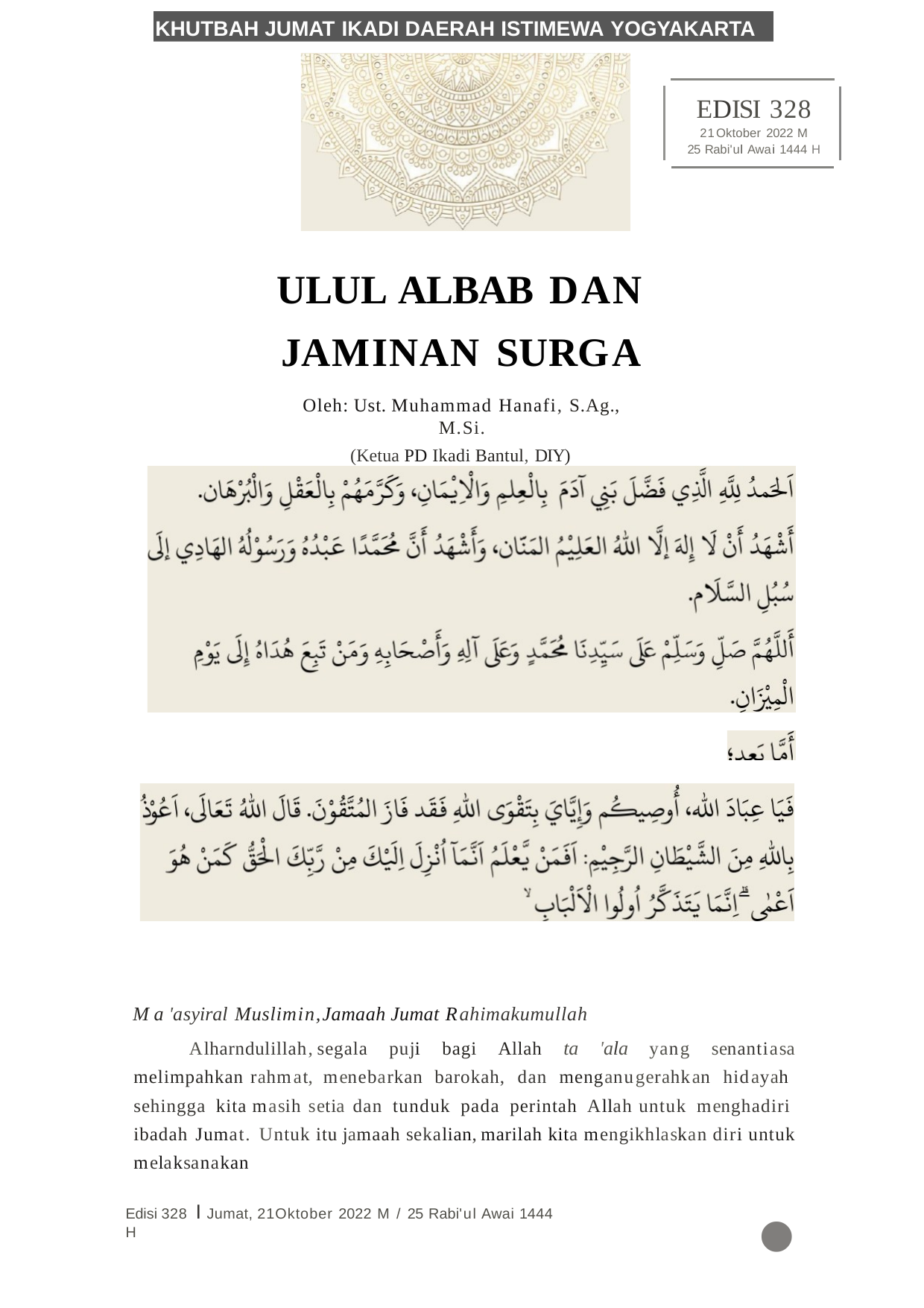

KHUTBAH JUMAT IKADI DAERAH ISTIMEWA YOGYAKARTA

EDISI 328
21Oktober 2022 M
25 Rabi'ul Awai 1444 H

ULUL ALBAB DAN JAMINAN SURGA
Oleh: Ust. Muhammad Hanafi, S.Ag., M.Si.
(Ketua PD Ikadi Bantul, DIY)

M a 'asyiral Muslimin,Jamaah Jumat Rahimakumullah
Alharndulillah,segala puji bagi Allah ta 'ala yang senantiasa melimpahkan rahmat, menebarkan  barokah,  dan  menganugerahkan  hidayah  sehingga  kita masih setia dan  tunduk  pada  perintah  Allah untuk  menghadiri  ibadah Jumat. Untuk itu jamaah sekalian,marilah kita mengikhlaskan diri untuk melaksanakan
•
Edisi 328  I Jumat, 21Oktober 2022 M / 25 Rabi'ul Awai 1444 H